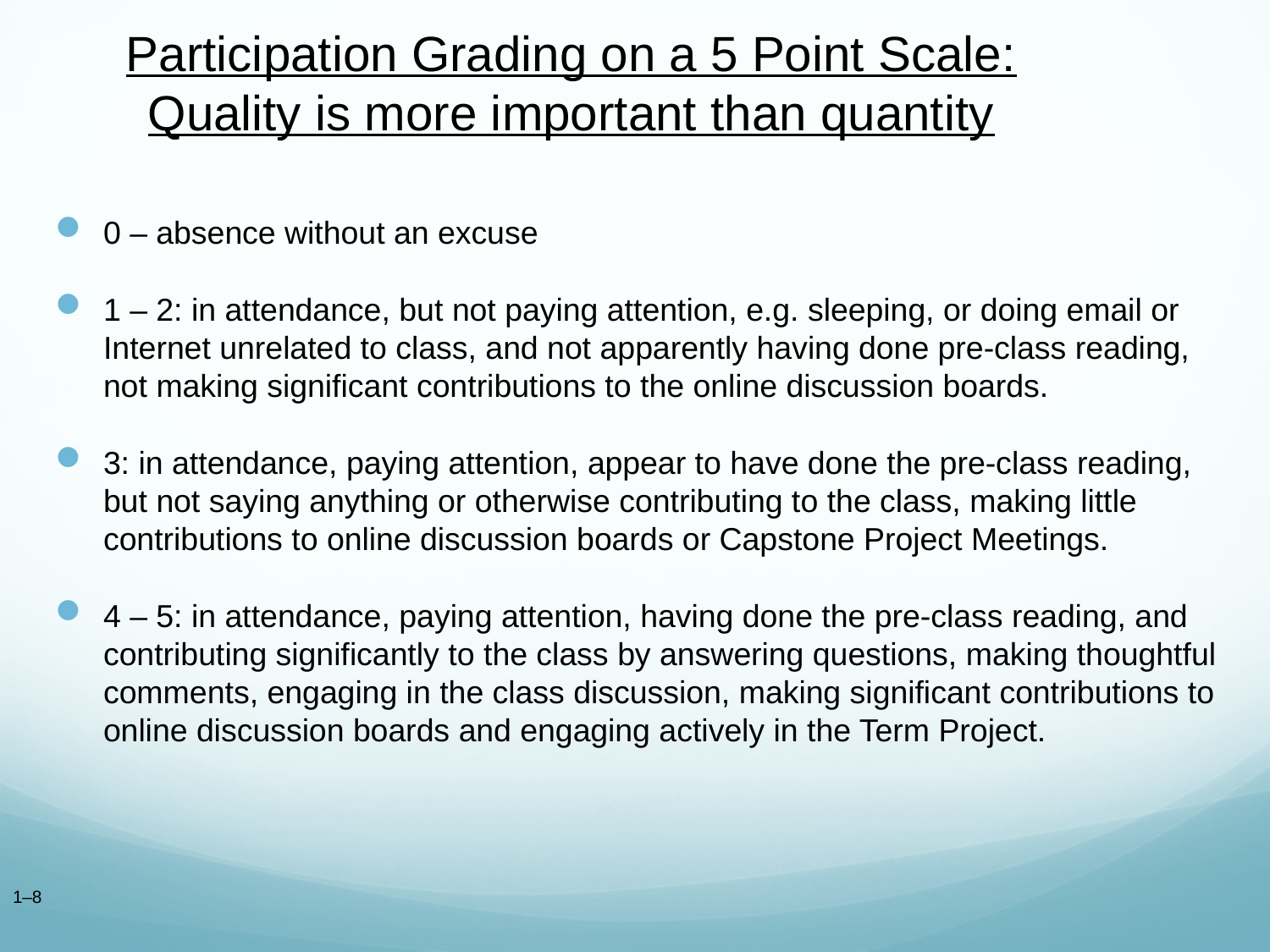

# Participation Grading on a 5 Point Scale: Quality is more important than quantity
0 – absence without an excuse
1 – 2: in attendance, but not paying attention, e.g. sleeping, or doing email or Internet unrelated to class, and not apparently having done pre-class reading, not making significant contributions to the online discussion boards.
3: in attendance, paying attention, appear to have done the pre-class reading, but not saying anything or otherwise contributing to the class, making little contributions to online discussion boards or Capstone Project Meetings.
4 – 5: in attendance, paying attention, having done the pre-class reading, and contributing significantly to the class by answering questions, making thoughtful comments, engaging in the class discussion, making significant contributions to online discussion boards and engaging actively in the Term Project.
1–8